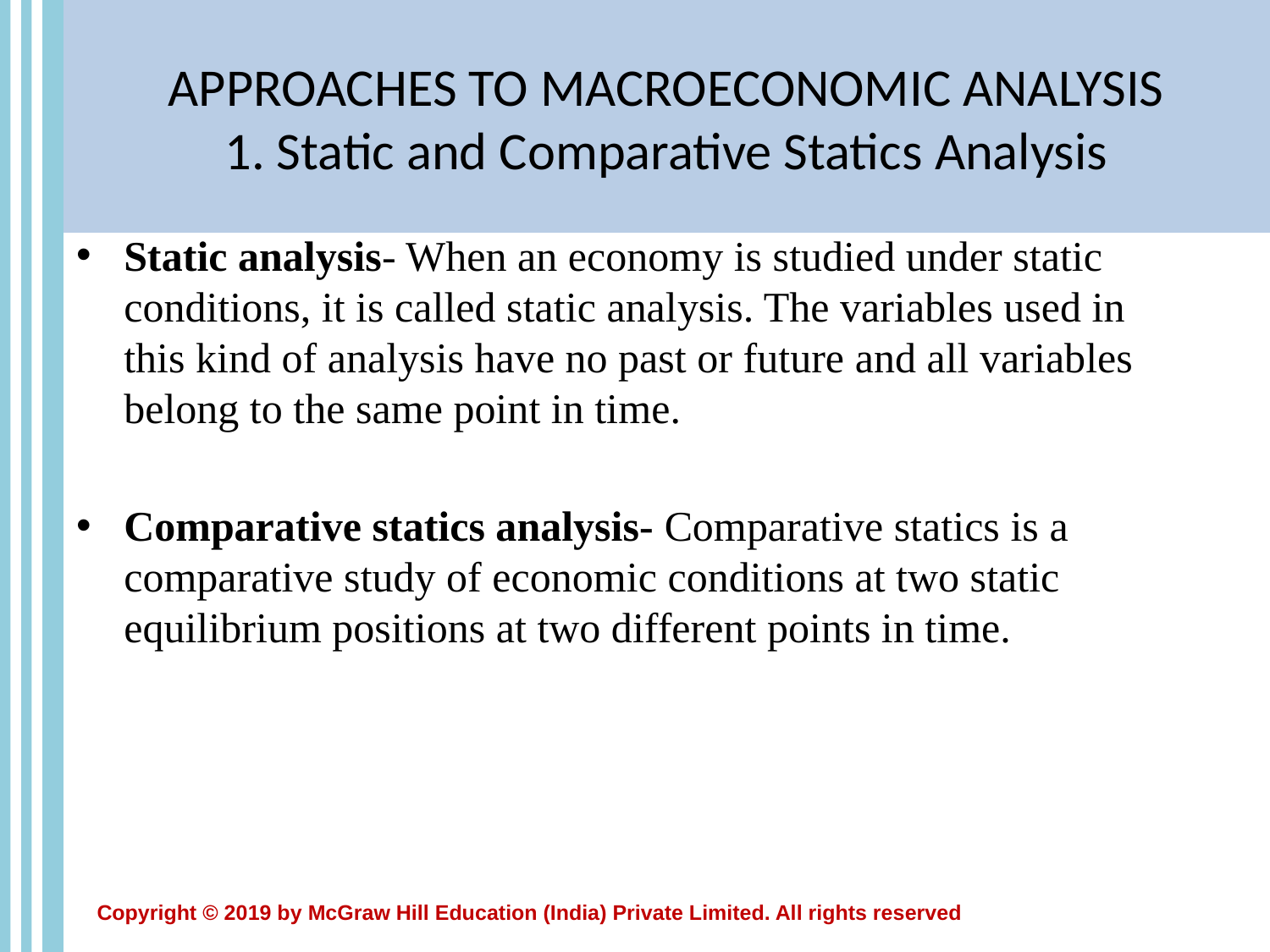

# APPROACHES TO MACROECONOMIC ANALYSIS 1. Static and Comparative Statics Analysis
Static analysis- When an economy is studied under static conditions, it is called static analysis. The variables used in this kind of analysis have no past or future and all variables belong to the same point in time.

Comparative statics analysis- Comparative statics is a comparative study of economic conditions at two static equilibrium positions at two different points in time.